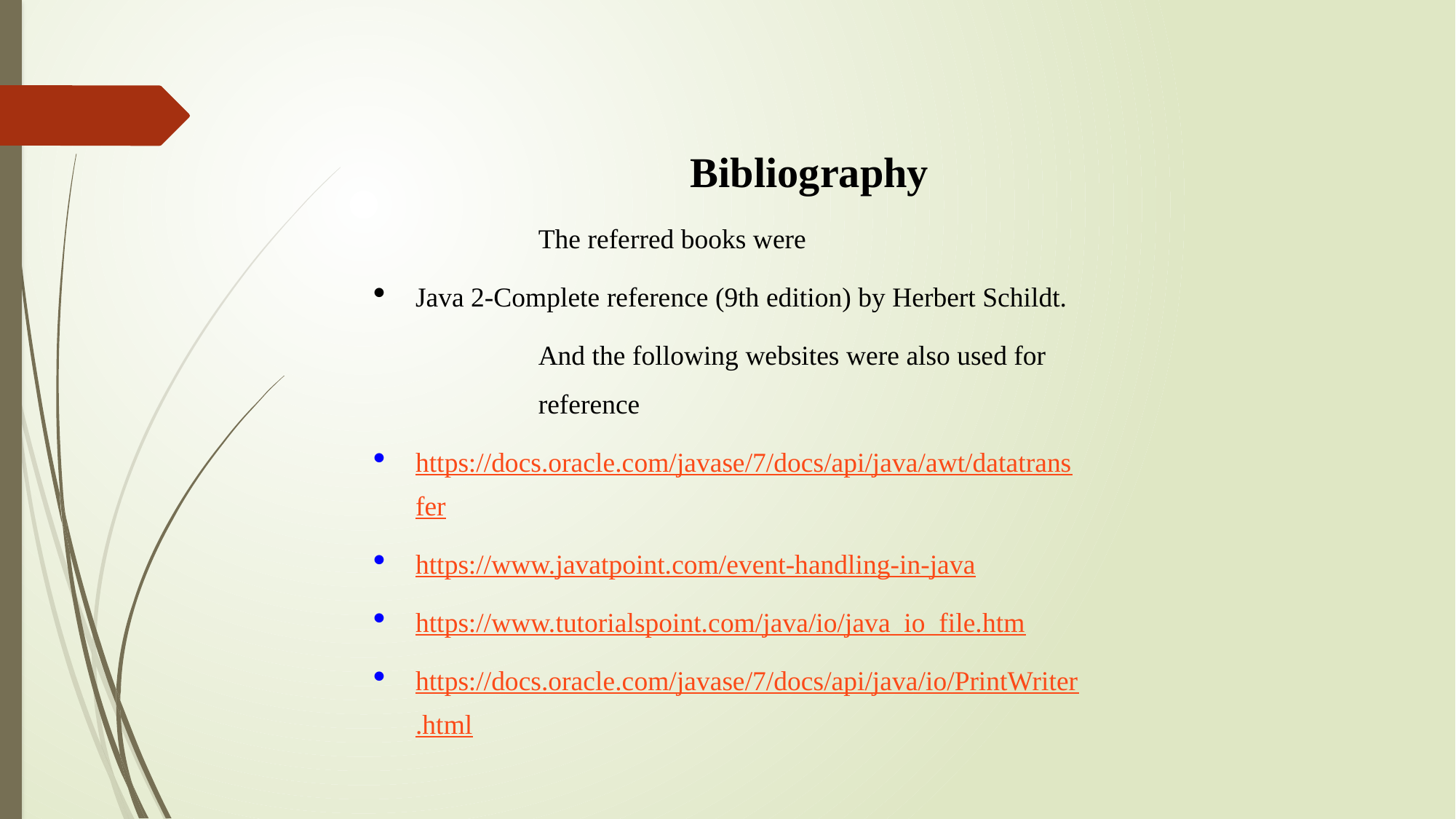

Bibliography
The referred books were
Java 2-Complete reference (9th edition) by Herbert Schildt.
And the following websites were also used for reference
https://docs.oracle.com/javase/7/docs/api/java/awt/datatransfer
https://www.javatpoint.com/event-handling-in-java
https://www.tutorialspoint.com/java/io/java_io_file.htm
https://docs.oracle.com/javase/7/docs/api/java/io/PrintWriter.html